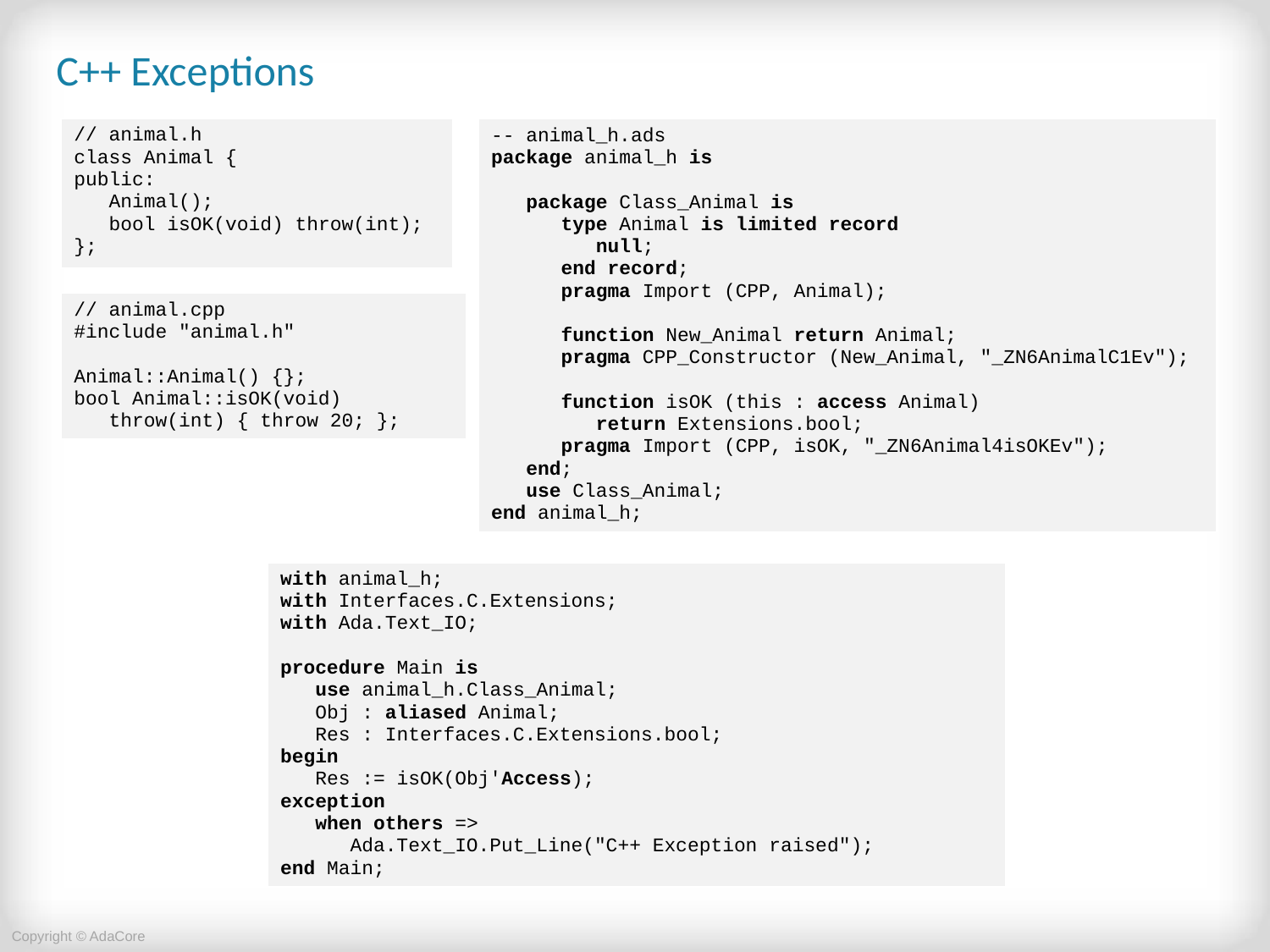

# C++ Exceptions
| // animal.h class Animal { public: Animal(); bool isOK(void) throw(int); }; |
| --- |
| -- animal\_h.ads package animal\_h is package Class\_Animal is type Animal is limited record null; end record; pragma Import (CPP, Animal); function New\_Animal return Animal; pragma CPP\_Constructor (New\_Animal, "\_ZN6AnimalC1Ev"); function isOK (this : access Animal) return Extensions.bool; pragma Import (CPP, isOK, "\_ZN6Animal4isOKEv"); end; use Class\_Animal; end animal\_h; |
| --- |
| // animal.cpp #include "animal.h" Animal::Animal() {}; bool Animal::isOK(void) throw(int) { throw 20; }; |
| --- |
| with animal\_h; with Interfaces.C.Extensions; with Ada.Text\_IO; procedure Main is use animal\_h.Class\_Animal; Obj : aliased Animal; Res : Interfaces.C.Extensions.bool; begin Res := isOK(Obj'Access); exception when others => Ada.Text\_IO.Put\_Line("C++ Exception raised"); end Main; |
| --- |